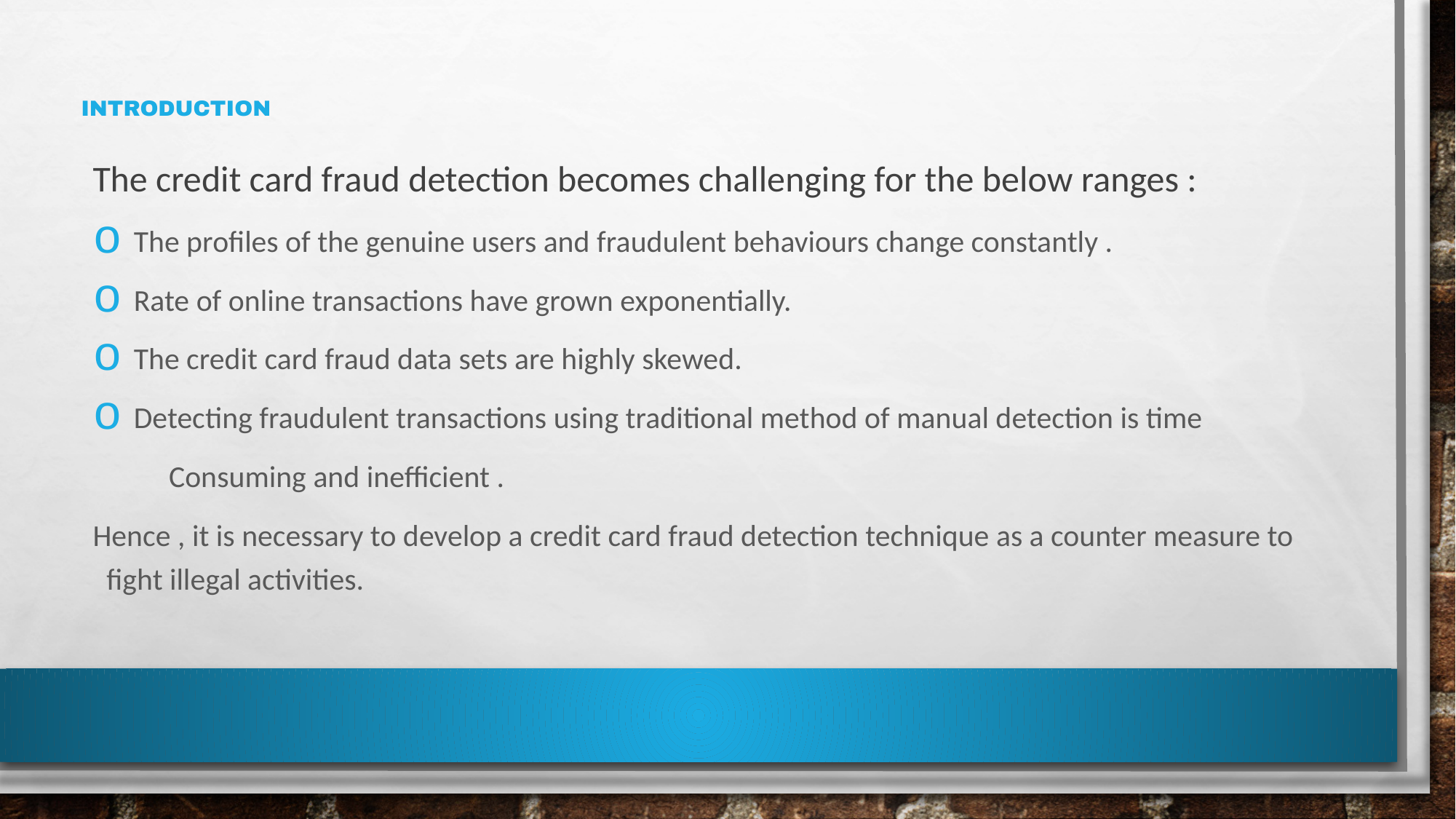

# Introduction
The credit card fraud detection becomes challenging for the below ranges :
The profiles of the genuine users and fraudulent behaviours change constantly .
Rate of online transactions have grown exponentially.
The credit card fraud data sets are highly skewed.
Detecting fraudulent transactions using traditional method of manual detection is time
           Consuming and inefficient .
Hence , it is necessary to develop a credit card fraud detection technique as a counter measure to     fight illegal activities.